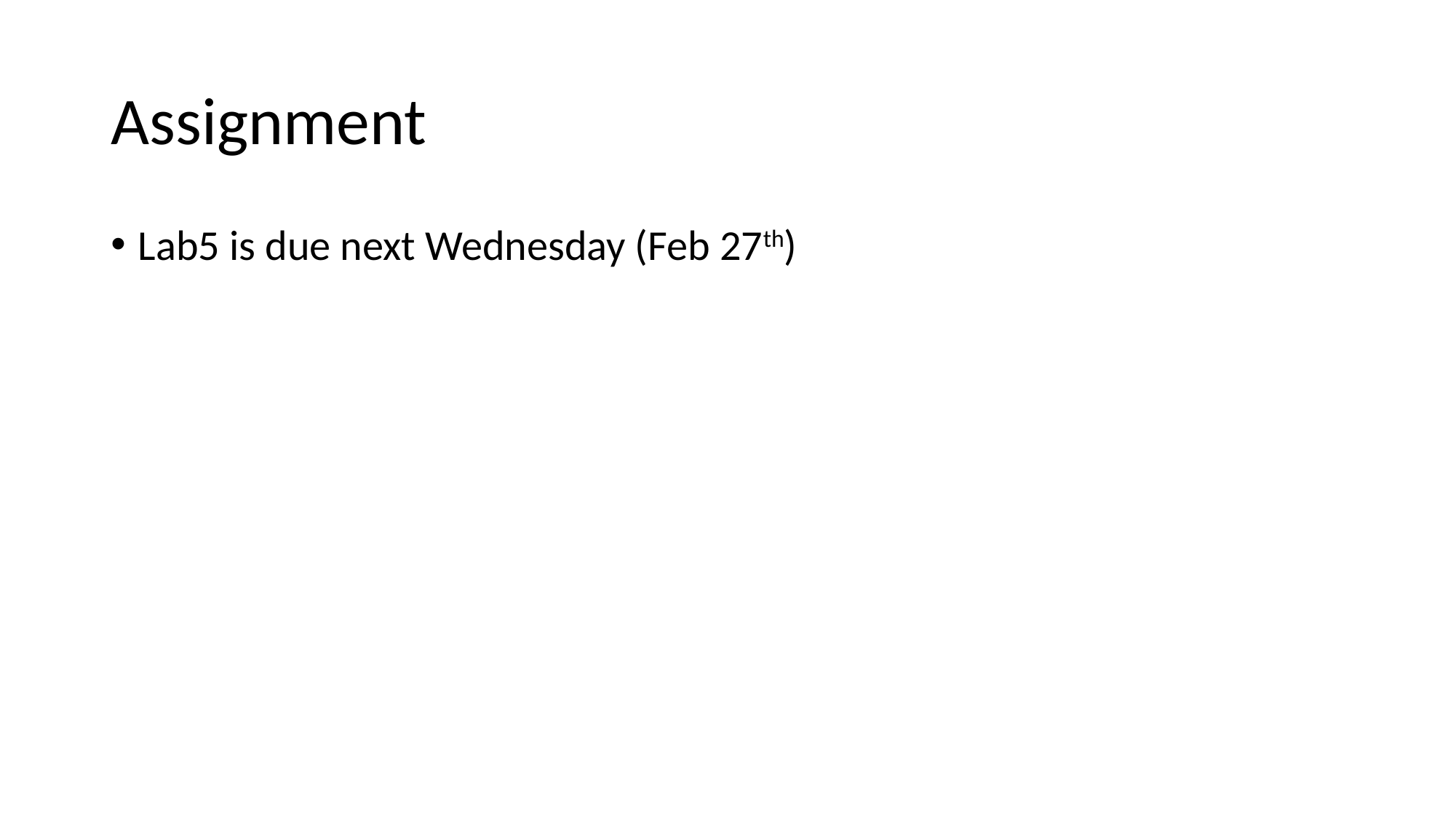

# Assignment
Lab5 is due next Wednesday (Feb 27th)